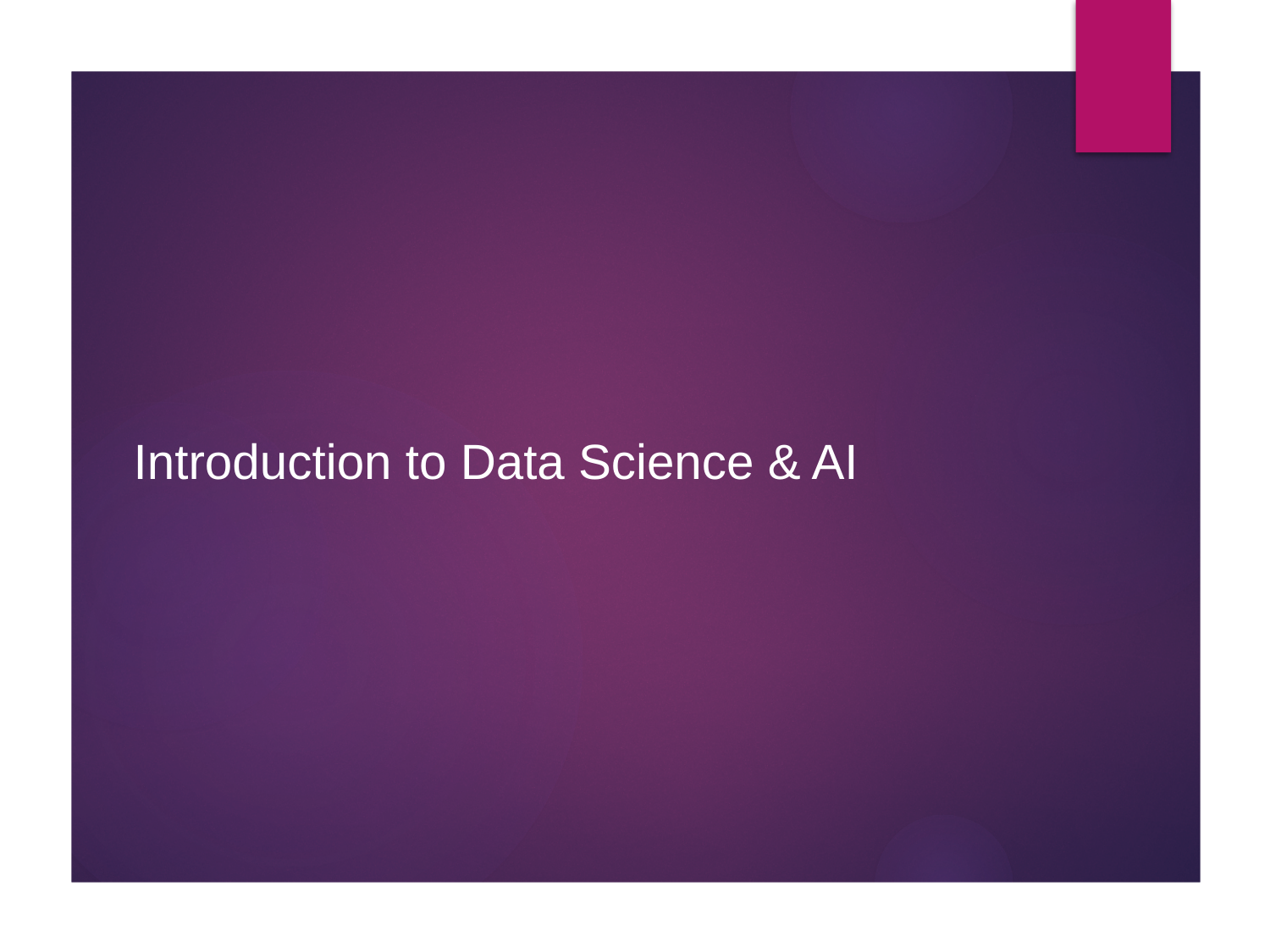

# Introduction to Data Science & AI